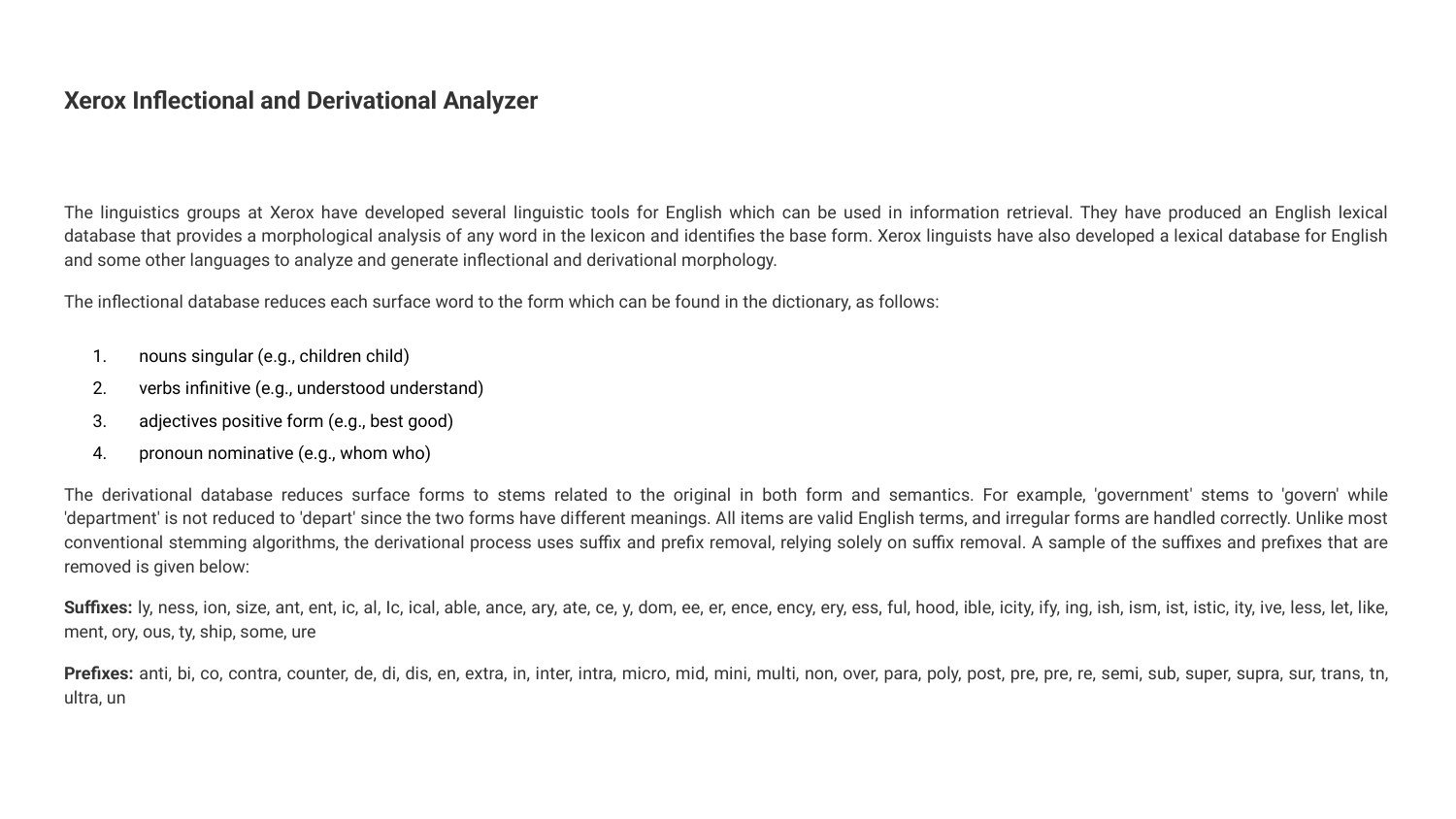

# Xerox Inflectional and Derivational Analyzer
The linguistics groups at Xerox have developed several linguistic tools for English which can be used in information retrieval. They have produced an English lexical database that provides a morphological analysis of any word in the lexicon and identifies the base form. Xerox linguists have also developed a lexical database for English and some other languages to analyze and generate inflectional and derivational morphology.
The inflectional database reduces each surface word to the form which can be found in the dictionary, as follows:
nouns singular (e.g., children child)
verbs infinitive (e.g., understood understand)
adjectives positive form (e.g., best good)
pronoun nominative (e.g., whom who)
The derivational database reduces surface forms to stems related to the original in both form and semantics. For example, 'government' stems to 'govern' while 'department' is not reduced to 'depart' since the two forms have different meanings. All items are valid English terms, and irregular forms are handled correctly. Unlike most conventional stemming algorithms, the derivational process uses suffix and prefix removal, relying solely on suffix removal. A sample of the suffixes and prefixes that are removed is given below:
Suffixes: ly, ness, ion, size, ant, ent, ic, al, Ic, ical, able, ance, ary, ate, ce, y, dom, ee, er, ence, ency, ery, ess, ful, hood, ible, icity, ify, ing, ish, ism, ist, istic, ity, ive, less, let, like, ment, ory, ous, ty, ship, some, ure
Prefixes: anti, bi, co, contra, counter, de, di, dis, en, extra, in, inter, intra, micro, mid, mini, multi, non, over, para, poly, post, pre, pre, re, semi, sub, super, supra, sur, trans, tn, ultra, un